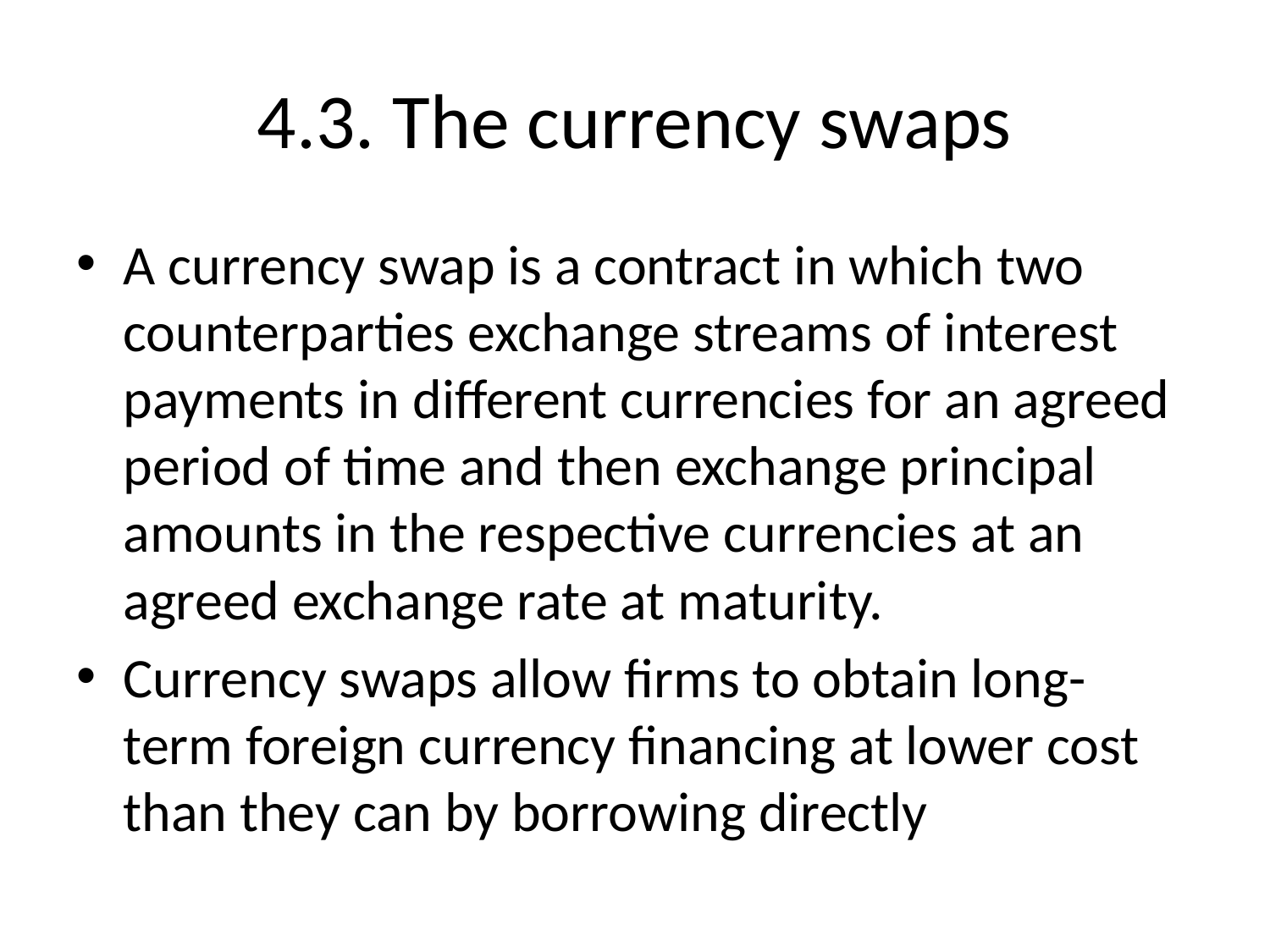

# 4.3. The currency swaps
A currency swap is a contract in which two counterparties exchange streams of interest payments in different currencies for an agreed period of time and then exchange principal amounts in the respective currencies at an agreed exchange rate at maturity.
Currency swaps allow firms to obtain long-term foreign currency financing at lower cost than they can by borrowing directly